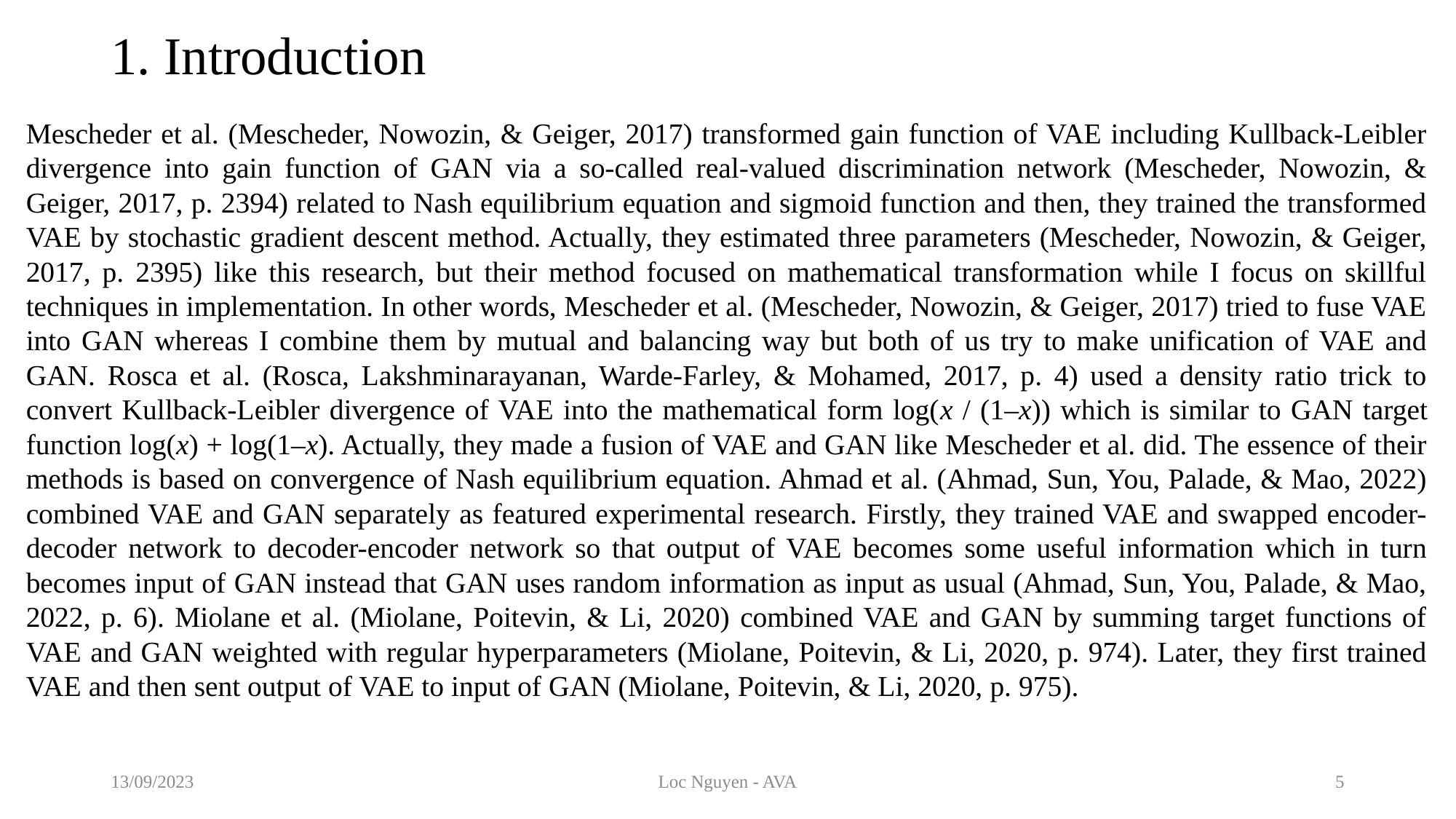

# 1. Introduction
Mescheder et al. (Mescheder, Nowozin, & Geiger, 2017) transformed gain function of VAE including Kullback-Leibler divergence into gain function of GAN via a so-called real-valued discrimination network (Mescheder, Nowozin, & Geiger, 2017, p. 2394) related to Nash equilibrium equation and sigmoid function and then, they trained the transformed VAE by stochastic gradient descent method. Actually, they estimated three parameters (Mescheder, Nowozin, & Geiger, 2017, p. 2395) like this research, but their method focused on mathematical transformation while I focus on skillful techniques in implementation. In other words, Mescheder et al. (Mescheder, Nowozin, & Geiger, 2017) tried to fuse VAE into GAN whereas I combine them by mutual and balancing way but both of us try to make unification of VAE and GAN. Rosca et al. (Rosca, Lakshminarayanan, Warde-Farley, & Mohamed, 2017, p. 4) used a density ratio trick to convert Kullback-Leibler divergence of VAE into the mathematical form log(x / (1–x)) which is similar to GAN target function log(x) + log(1–x). Actually, they made a fusion of VAE and GAN like Mescheder et al. did. The essence of their methods is based on convergence of Nash equilibrium equation. Ahmad et al. (Ahmad, Sun, You, Palade, & Mao, 2022) combined VAE and GAN separately as featured experimental research. Firstly, they trained VAE and swapped encoder-decoder network to decoder-encoder network so that output of VAE becomes some useful information which in turn becomes input of GAN instead that GAN uses random information as input as usual (Ahmad, Sun, You, Palade, & Mao, 2022, p. 6). Miolane et al. (Miolane, Poitevin, & Li, 2020) combined VAE and GAN by summing target functions of VAE and GAN weighted with regular hyperparameters (Miolane, Poitevin, & Li, 2020, p. 974). Later, they first trained VAE and then sent output of VAE to input of GAN (Miolane, Poitevin, & Li, 2020, p. 975).
13/09/2023
Loc Nguyen - AVA
5